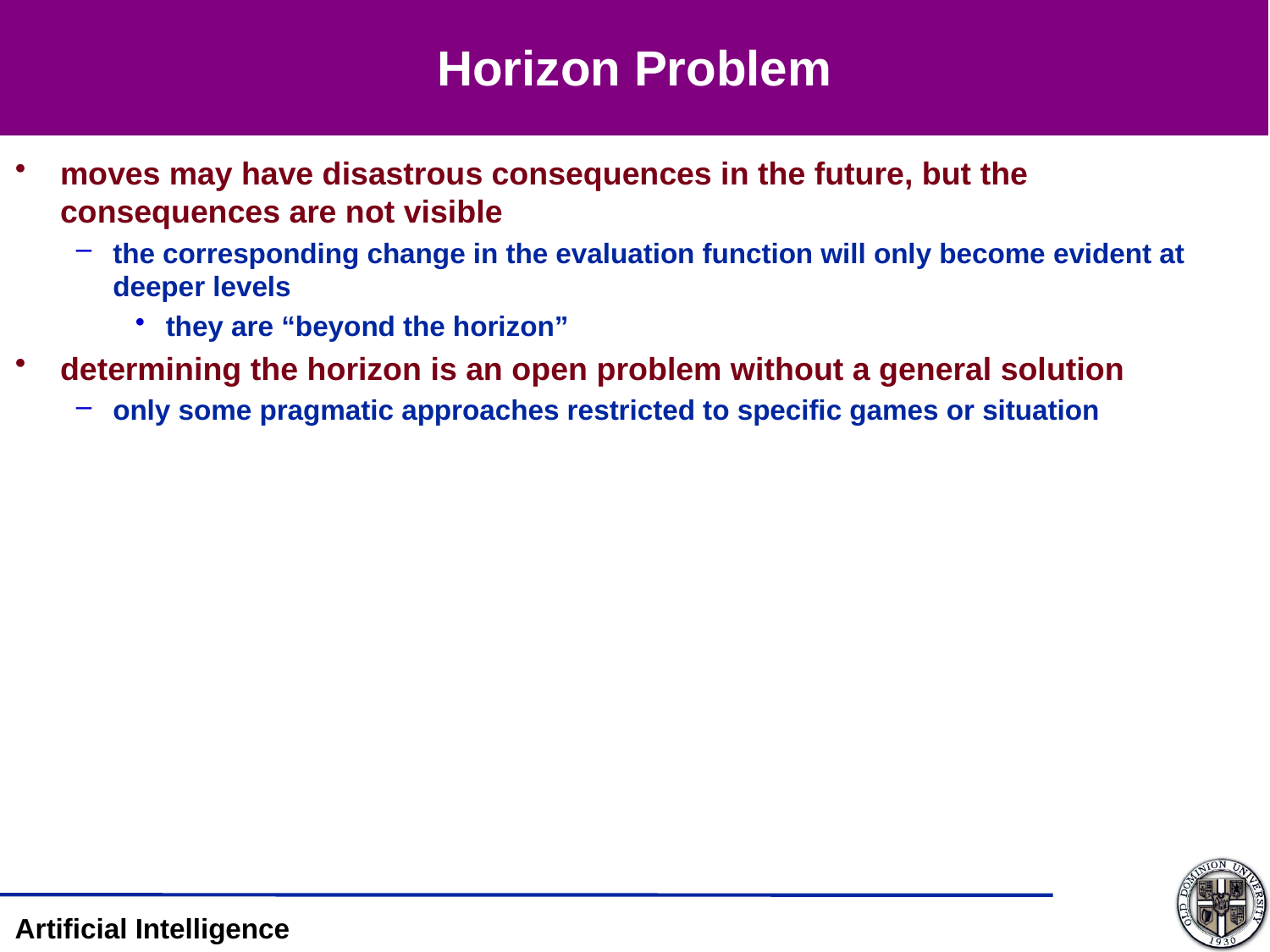

# Horizon Problem
moves may have disastrous consequences in the future, but the consequences are not visible
the corresponding change in the evaluation function will only become evident at deeper levels
they are “beyond the horizon”
determining the horizon is an open problem without a general solution
only some pragmatic approaches restricted to specific games or situation